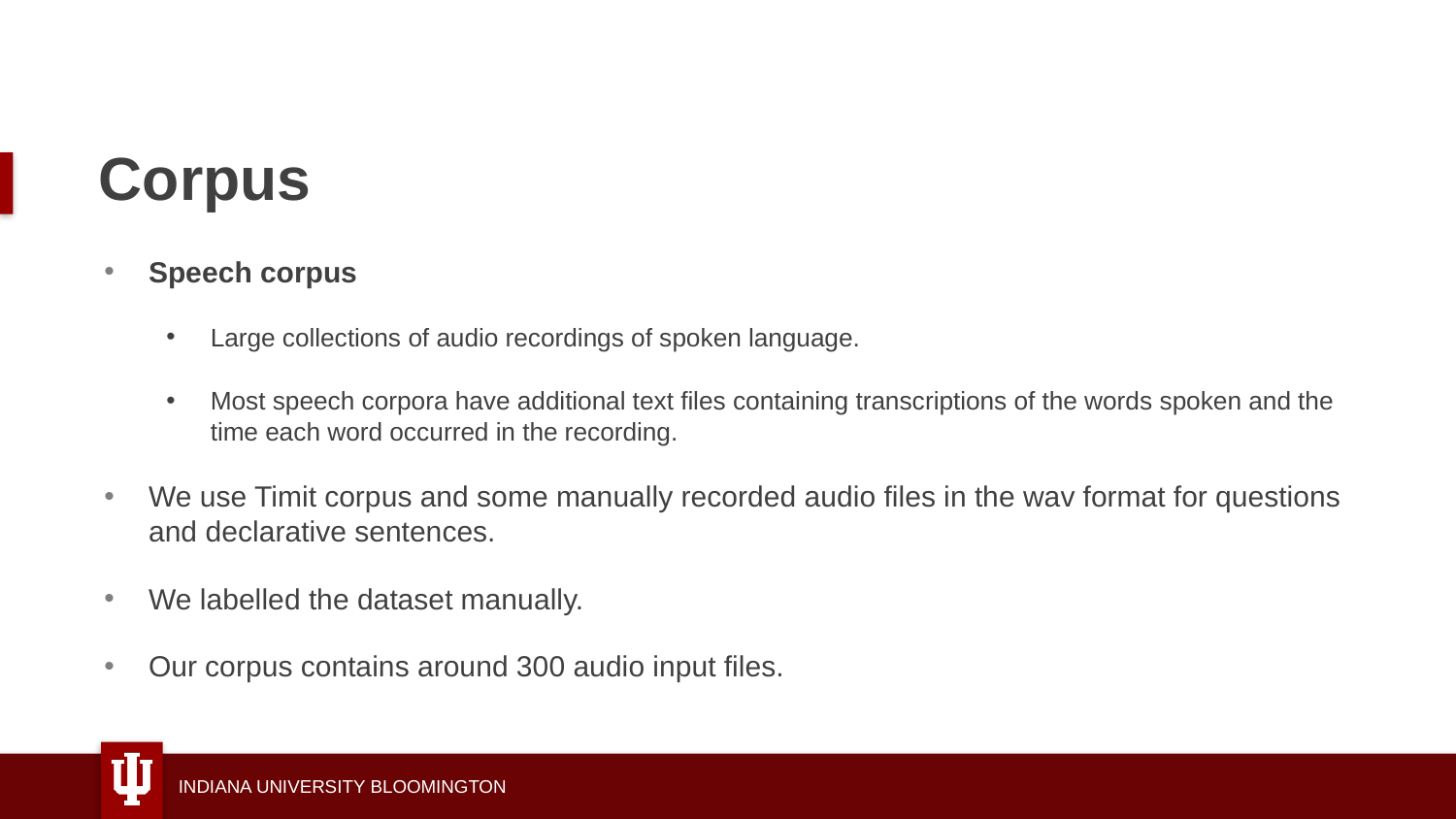

# Corpus
Speech corpus
Large collections of audio recordings of spoken language.
Most speech corpora have additional text files containing transcriptions of the words spoken and the time each word occurred in the recording.
We use Timit corpus and some manually recorded audio files in the wav format for questions and declarative sentences.
We labelled the dataset manually.
Our corpus contains around 300 audio input files.